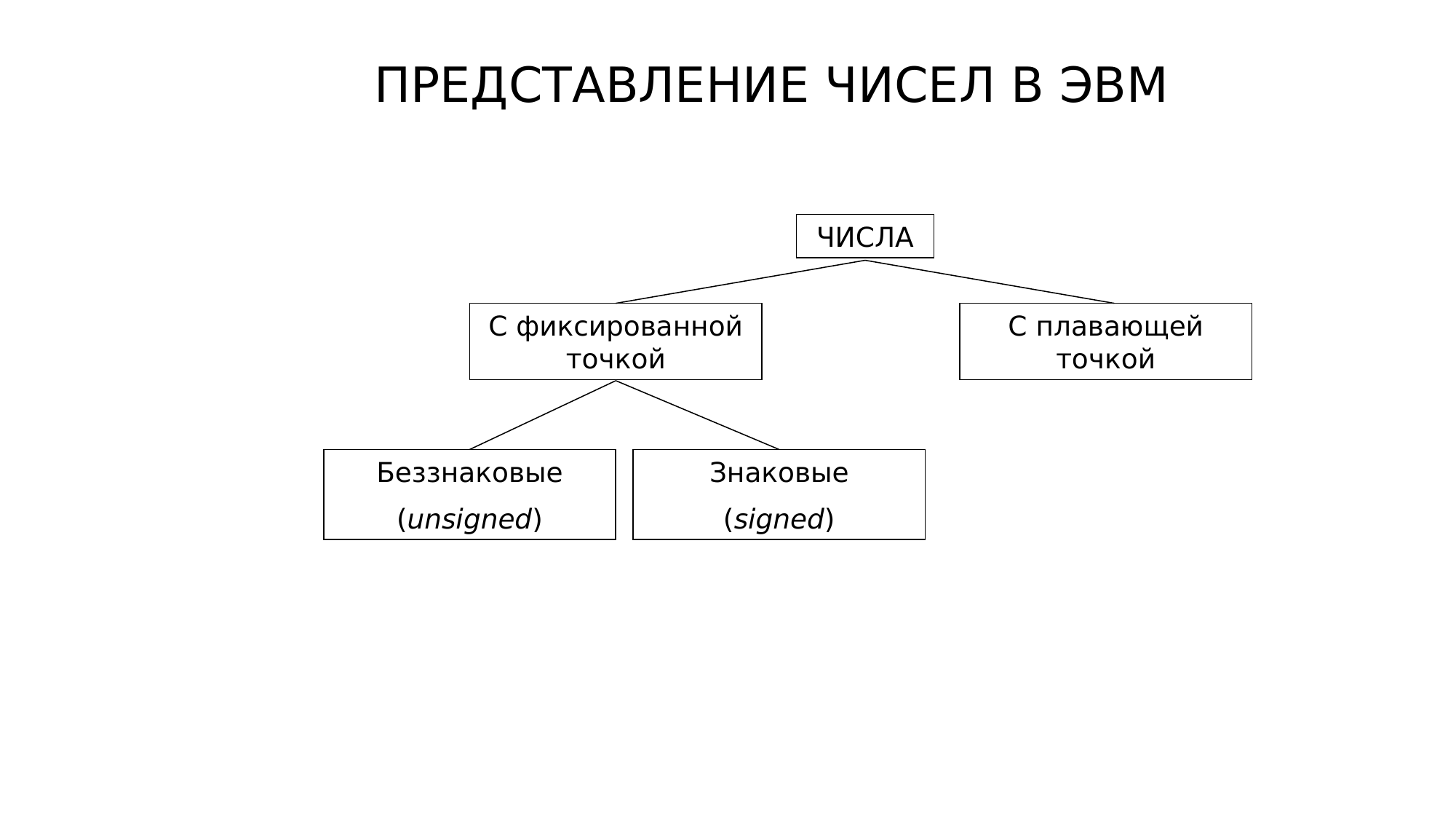

# ПРЕДСТАВЛЕНИЕ ЧИСЕЛ В ЭВМ
ЧИСЛА

С фиксированной точкой
С плавающей точкой

Беззнаковые
(unsigned)
Знаковые
(signed)